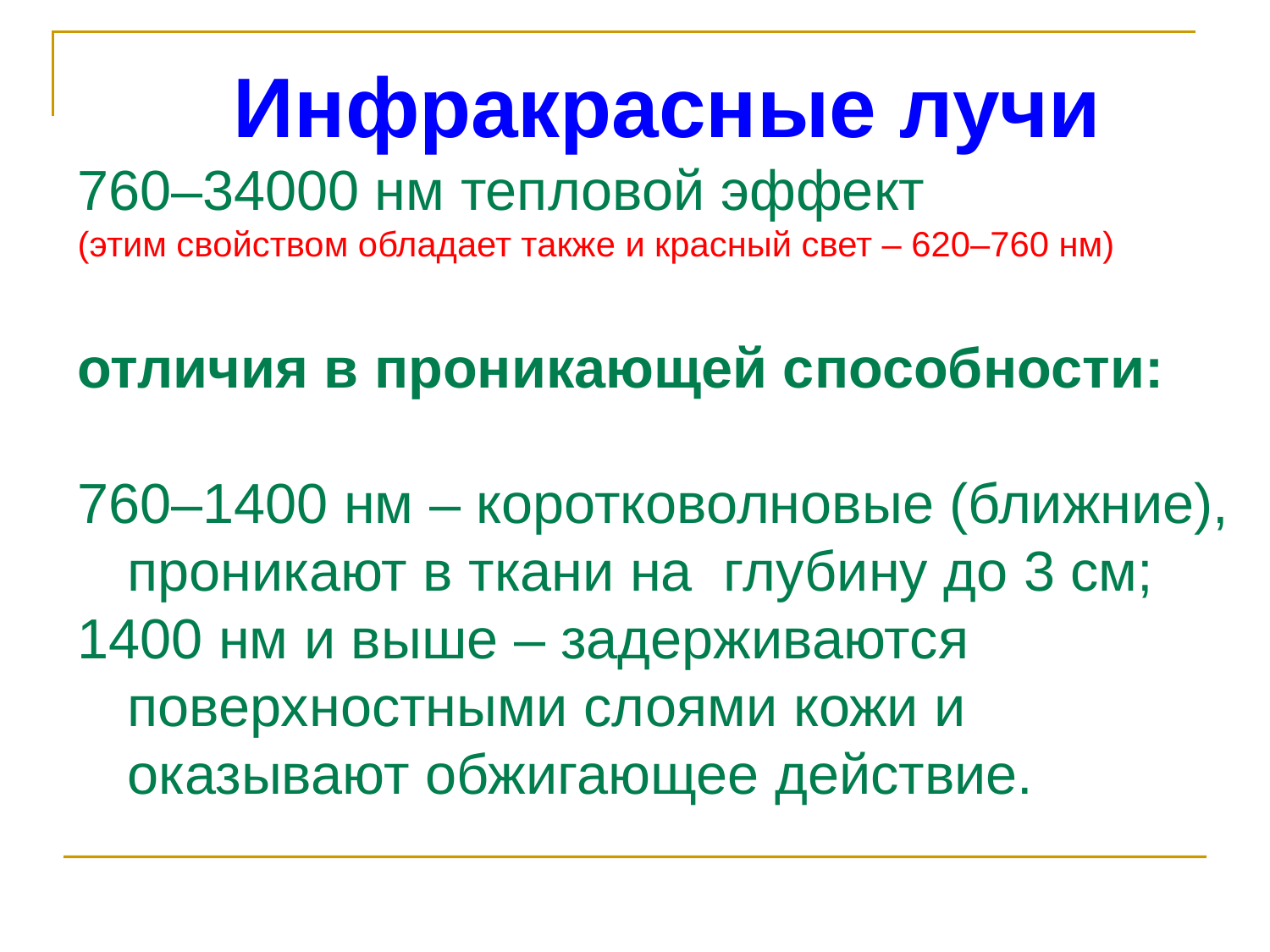

Инфракрасные лучи
760–34000 нм тепловой эффект
(этим свойством обладает также и красный свет – 620–760 нм)

отличия в проникающей способности:

760–1400 нм – коротковолновые (ближние), проникают в ткани на  глубину до 3 см;
1400 нм и выше – задерживаются поверхностными слоями кожи и оказывают обжигающее действие.